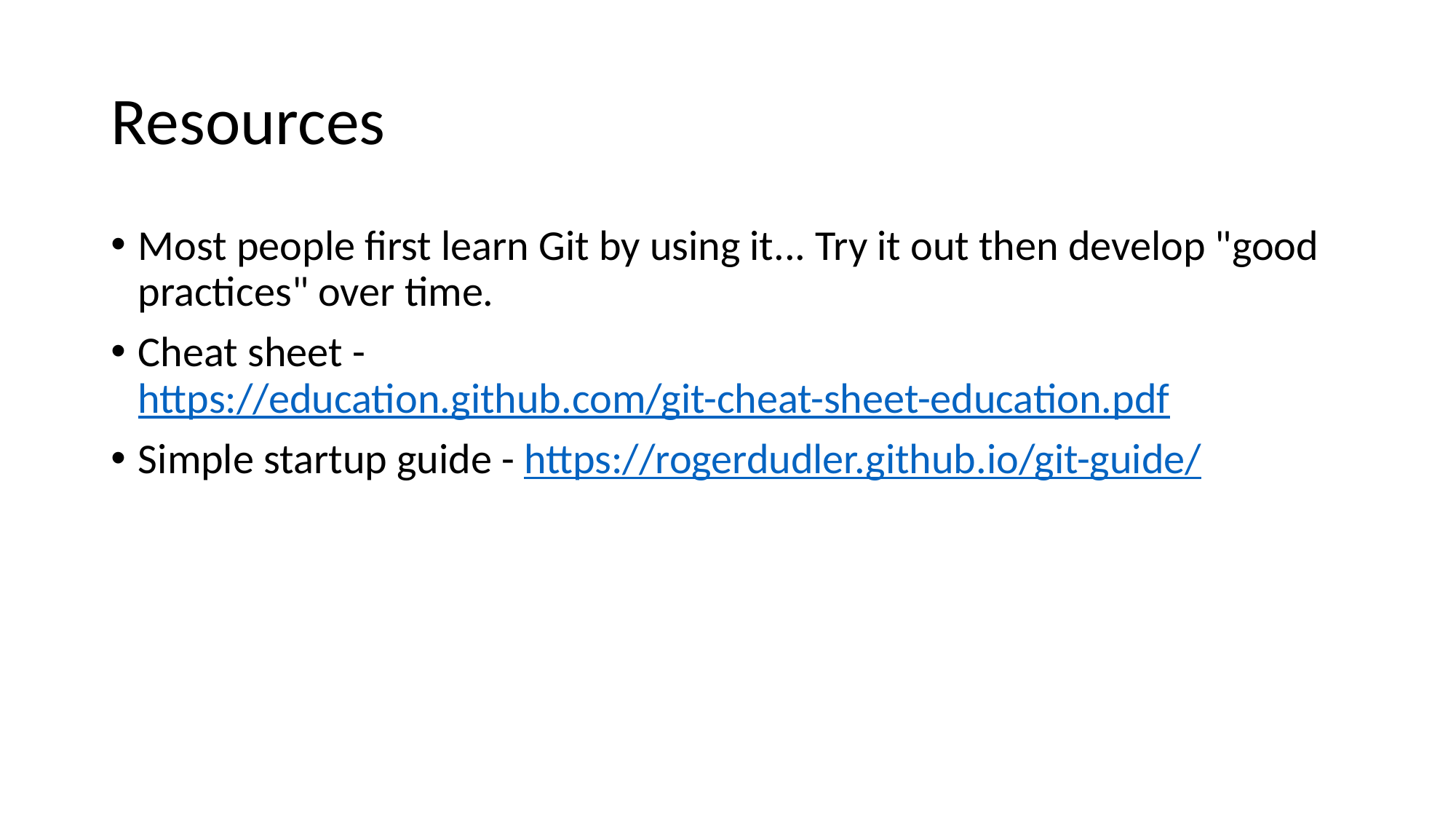

# Resources
Most people first learn Git by using it... Try it out then develop "good practices" over time.
Cheat sheet - https://education.github.com/git-cheat-sheet-education.pdf
Simple startup guide - https://rogerdudler.github.io/git-guide/